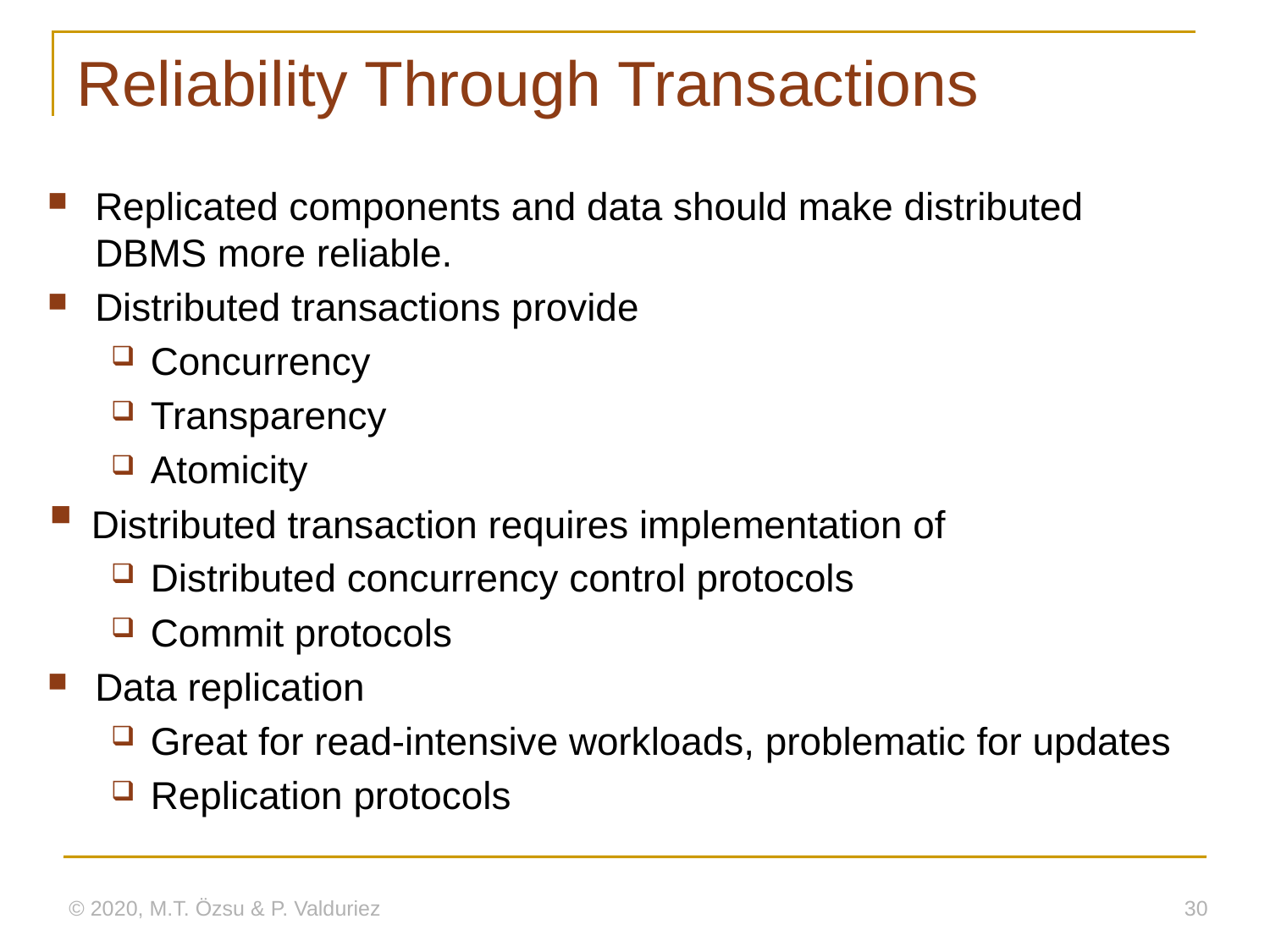

# Reliability Through Transactions
Replicated components and data should make distributed DBMS more reliable.
Distributed transactions provide
Concurrency
Transparency
Atomicity
Distributed transaction requires implementation of
Distributed concurrency control protocols
Commit protocols
Data replication
Great for read-intensive workloads, problematic for updates
Replication protocols
© 2020, M.T. Özsu & P. Valduriez
30